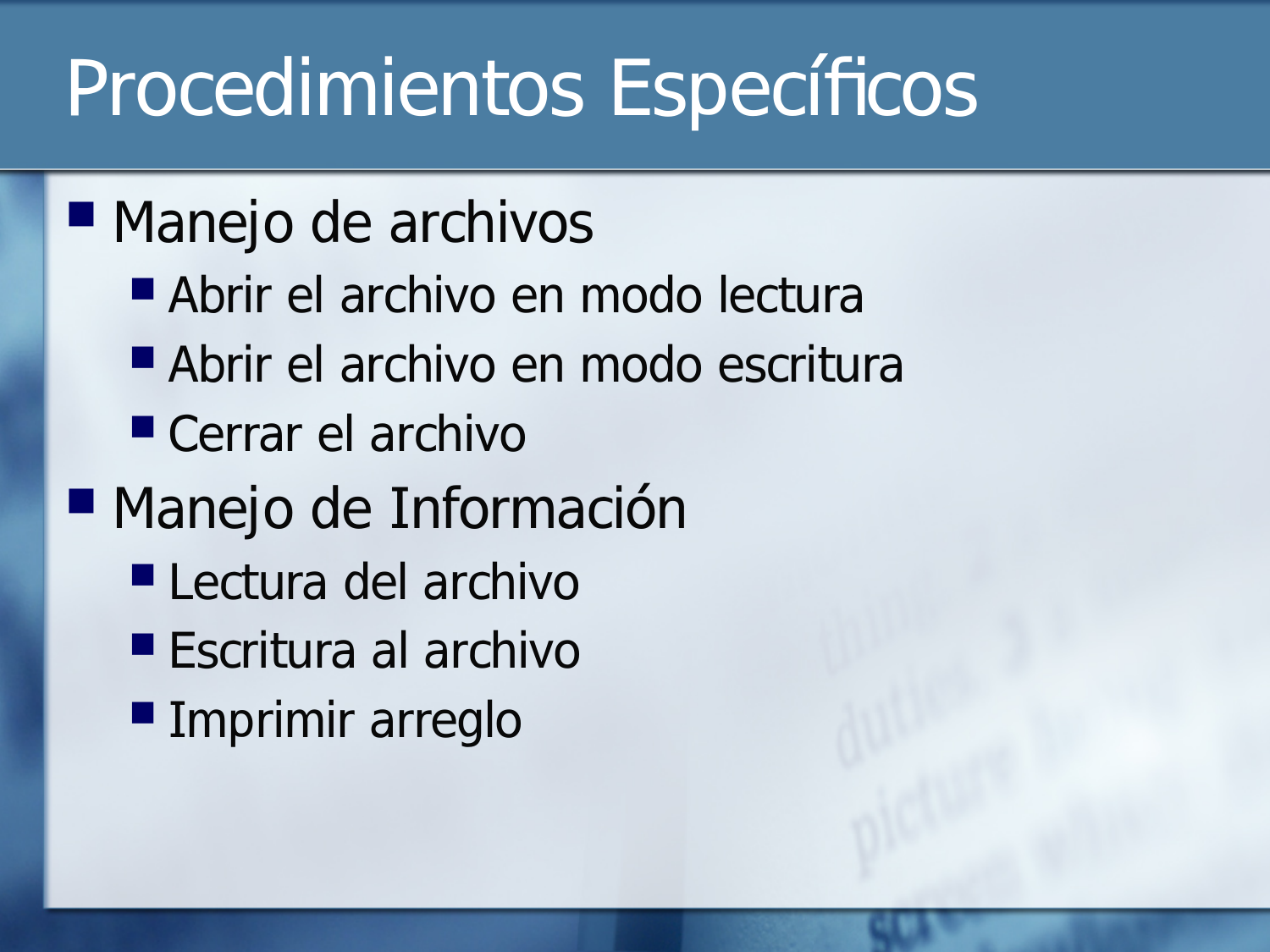

# Procedimientos Específicos
Manejo de archivos
Abrir el archivo en modo lectura
Abrir el archivo en modo escritura
Cerrar el archivo
Manejo de Información
Lectura del archivo
Escritura al archivo
Imprimir arreglo